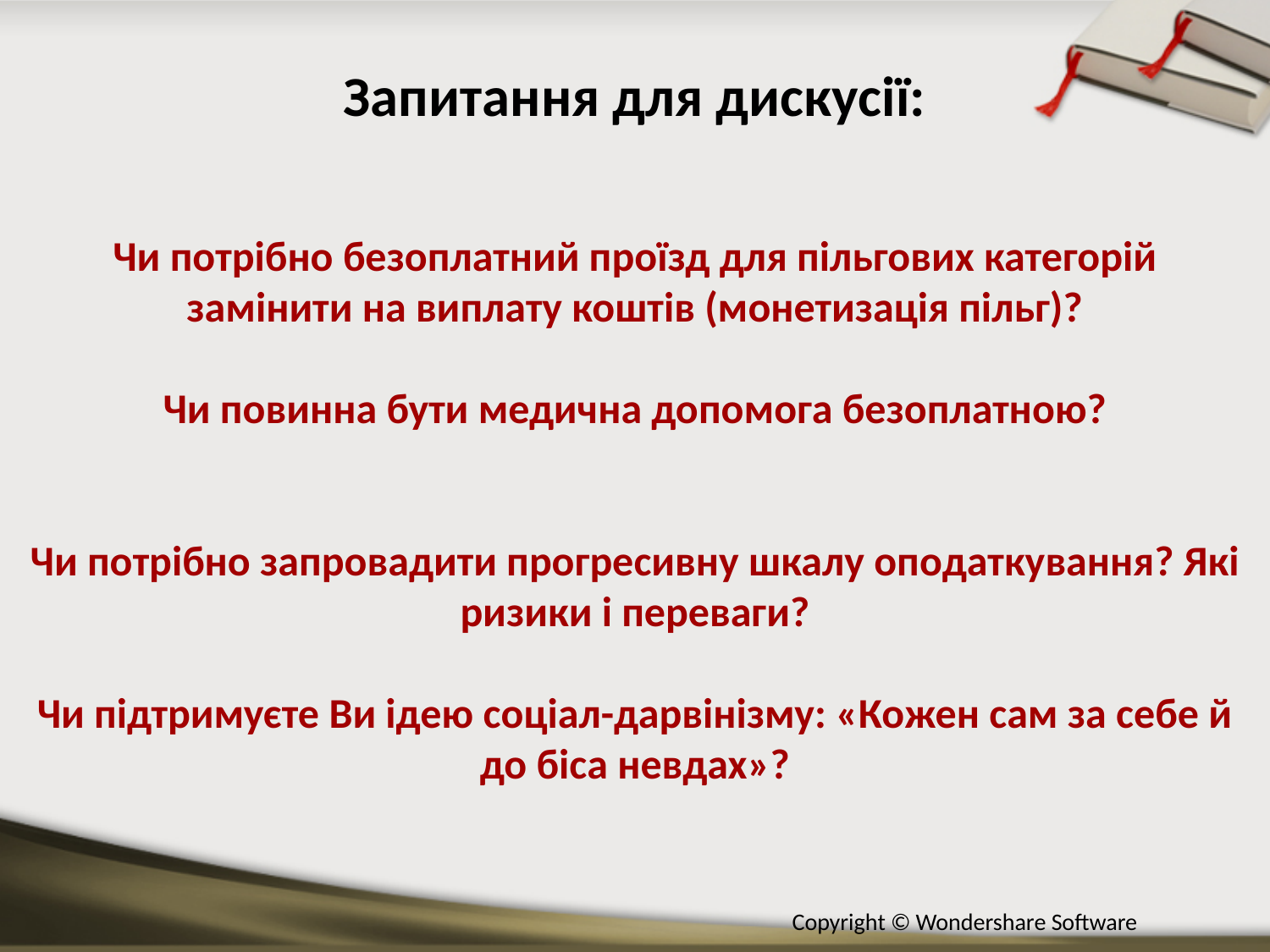

# Запитання для дискусії:
Чи потрібно безоплатний проїзд для пільгових категорій замінити на виплату коштів (монетизація пільг)?

Чи повинна бути медична допомога безоплатною?

Чи потрібно запровадити прогресивну шкалу оподаткування? Які ризики і переваги?

Чи підтримуєте Ви ідею соціал-дарвінізму: «Кожен сам за себе й до біса невдах»?